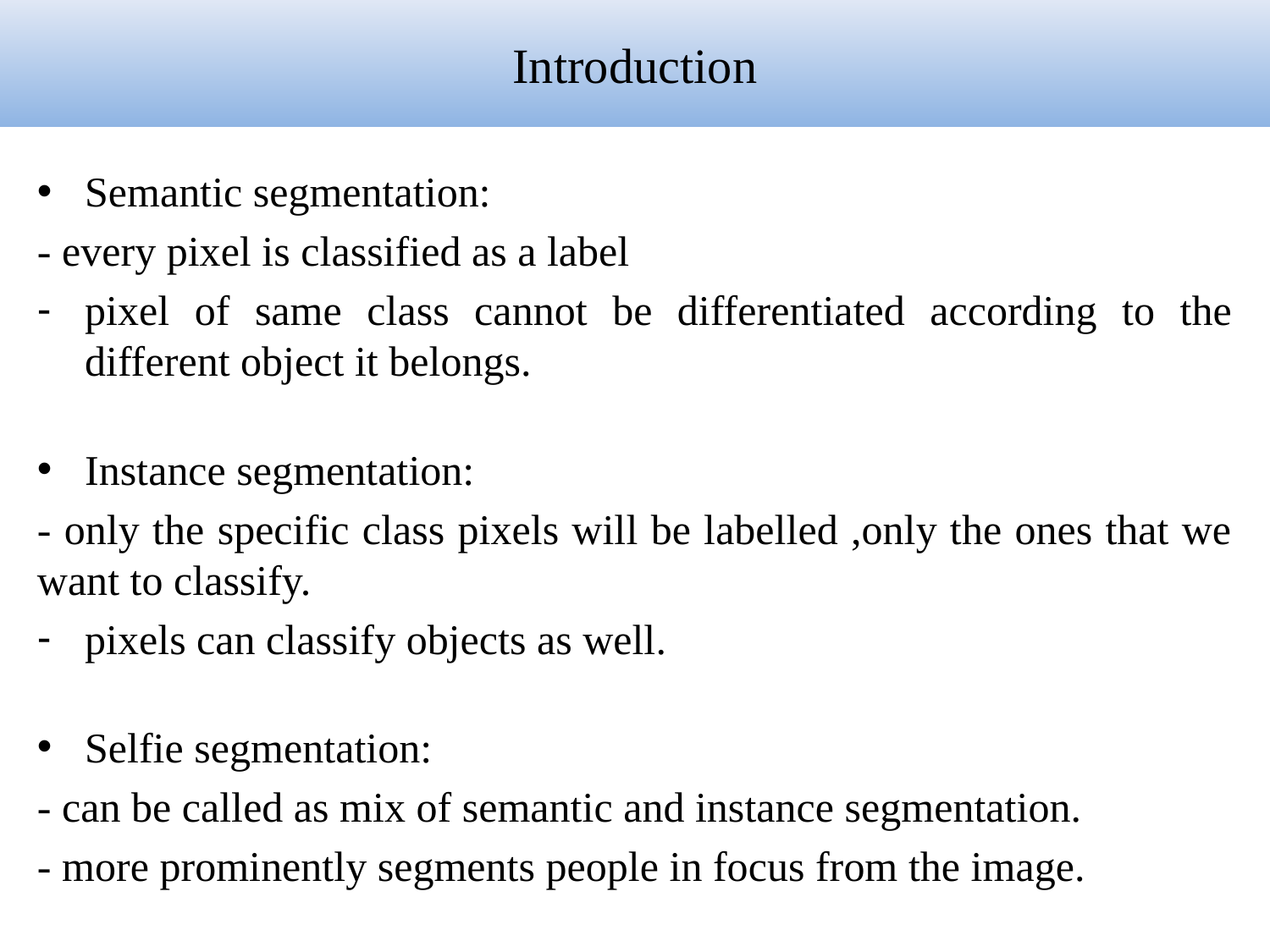

Introduction
Semantic segmentation:
- every pixel is classified as a label
pixel of same class cannot be differentiated according to the different object it belongs.

Instance segmentation:
- only the specific class pixels will be labelled ,only the ones that we want to classify.
pixels can classify objects as well.

Selfie segmentation:
- can be called as mix of semantic and instance segmentation.
- more prominently segments people in focus from the image.